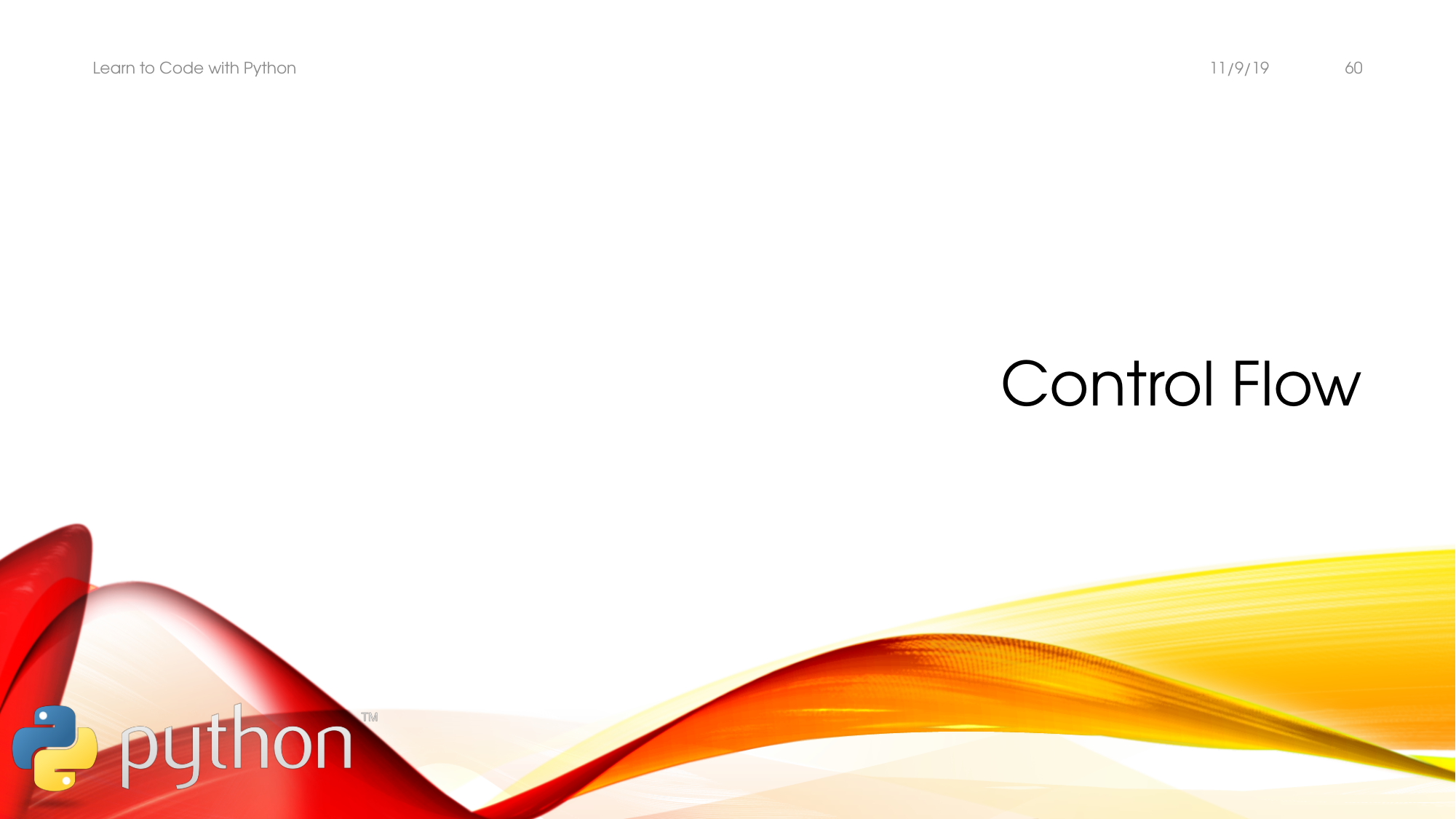

11/9/19
60
Learn to Code with Python
# Control Flow